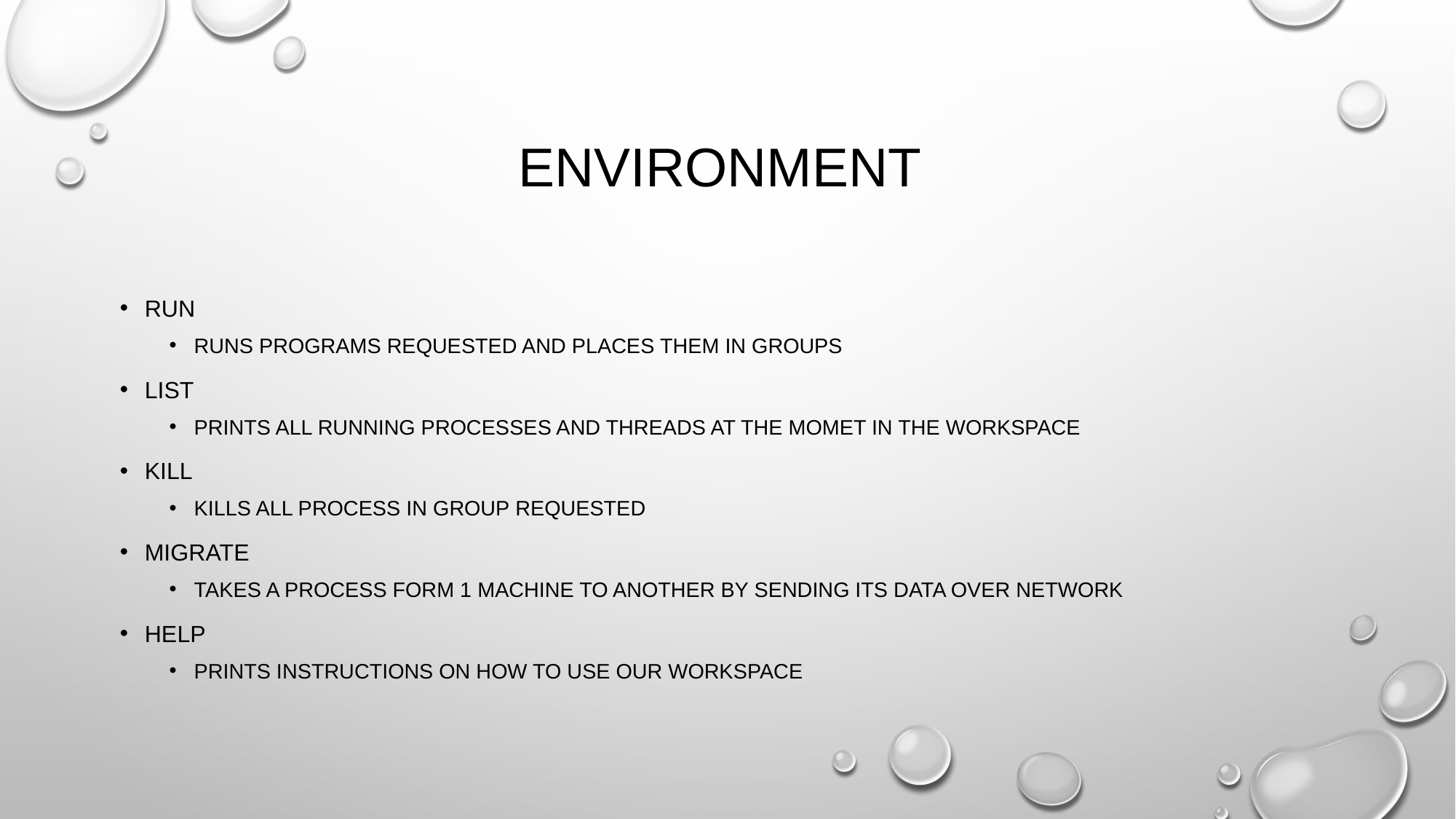

# Environment
Run
Runs programs requested and places them in groups
List
Prints all running processes and threads at the momet in the Workspace
Kill
Kills all process in group requested
Migrate
Takes a process form 1 machine to another by sending its data over network
Help
Prints instructions on how to use our workspace